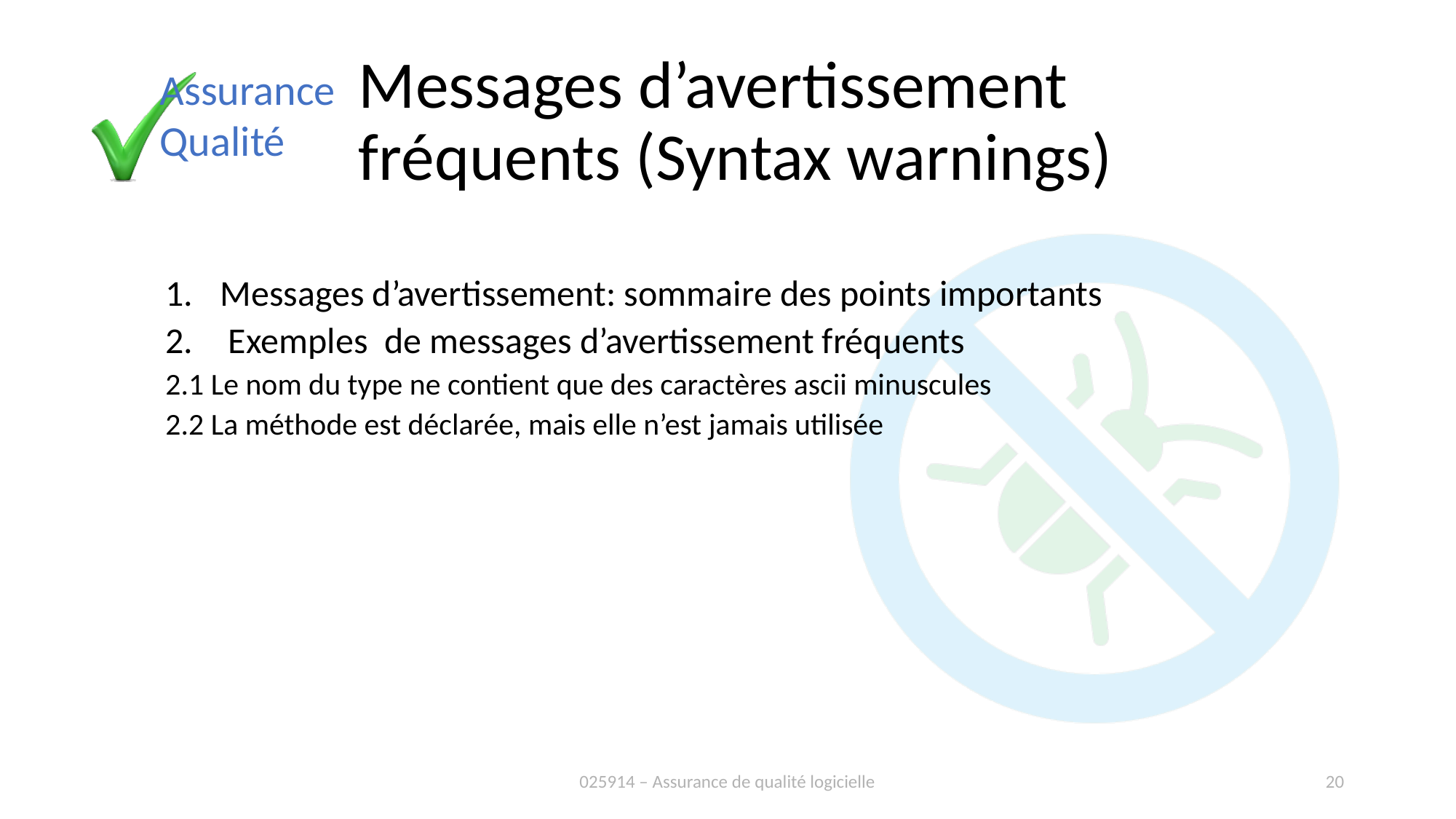

# Messages d’avertissement fréquents (Syntax warnings)

Messages d’avertissement: sommaire des points importants
 Exemples  de messages d’avertissement fréquents
2.1 Le nom du type ne contient que des caractères ascii minuscules
2.2 La méthode est déclarée, mais elle n’est jamais utilisée

025914 – Assurance de qualité logicielle
20